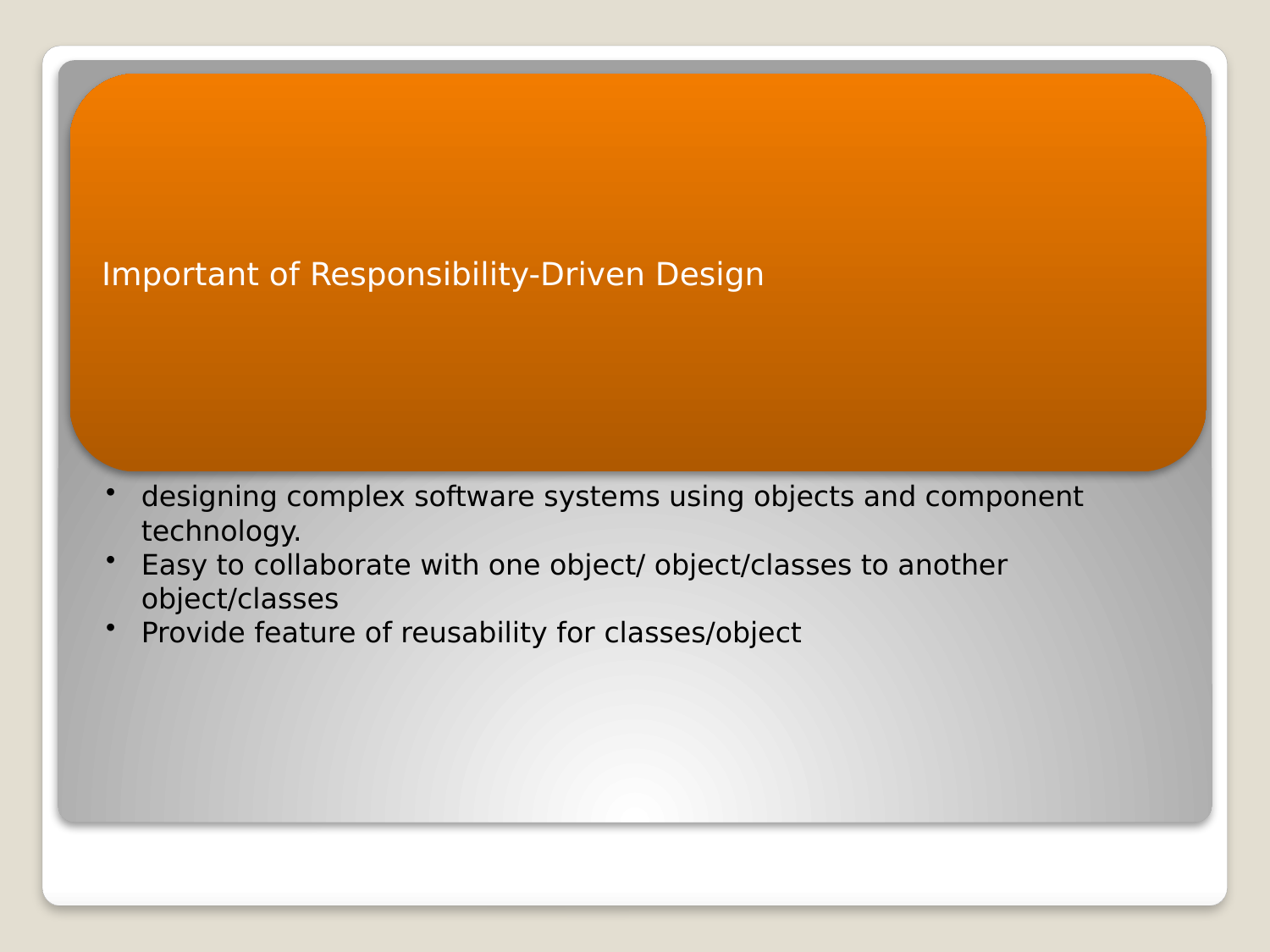

Important of Responsibility-Driven Design
designing complex software systems using objects and component technology.
Easy to collaborate with one object/ object/classes to another object/classes
Provide feature of reusability for classes/object